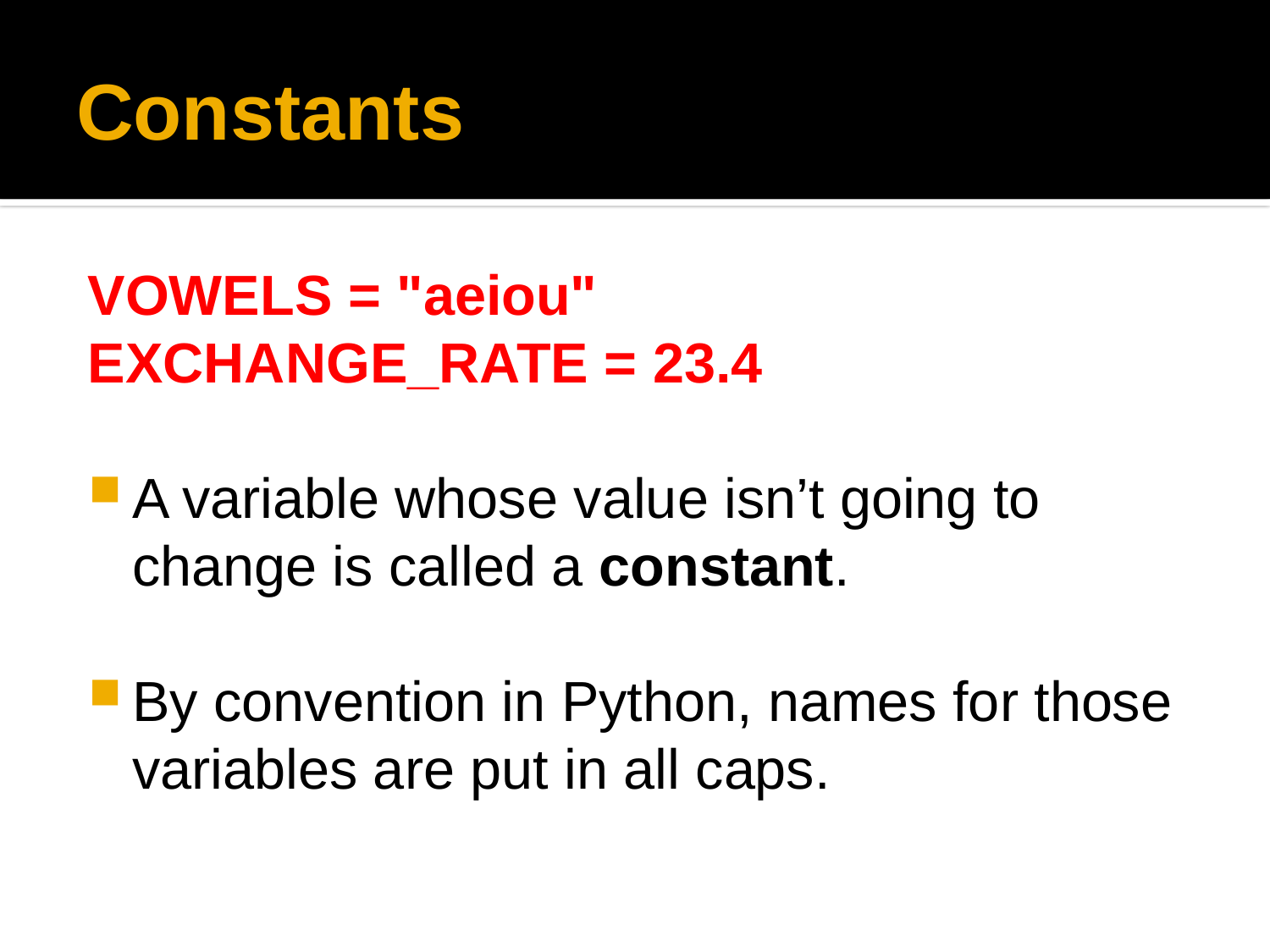

# Constants
VOWELS = "aeiou"
EXCHANGE_RATE = 23.4

A variable whose value isn’t going to change is called a constant.

By convention in Python, names for those variables are put in all caps.